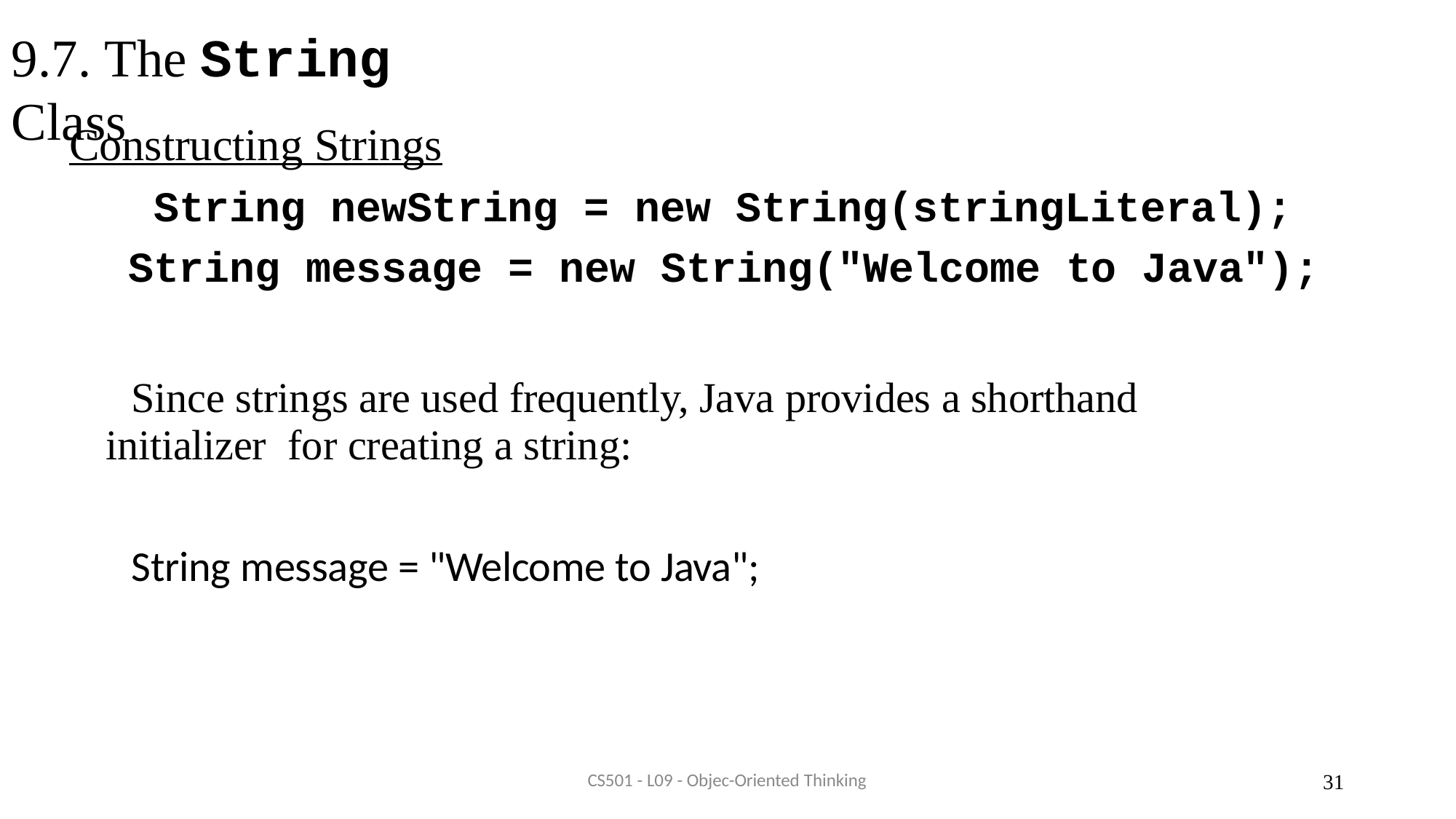

# 9.7. The String Class
Constructing Strings
String newString = new String(stringLiteral);  String message = new String("Welcome to Java");

Since strings are used frequently, Java provides a shorthand initializer  for creating a string:

String message = "Welcome to Java";
CS501 - L09 - Objec-Oriented Thinking
31